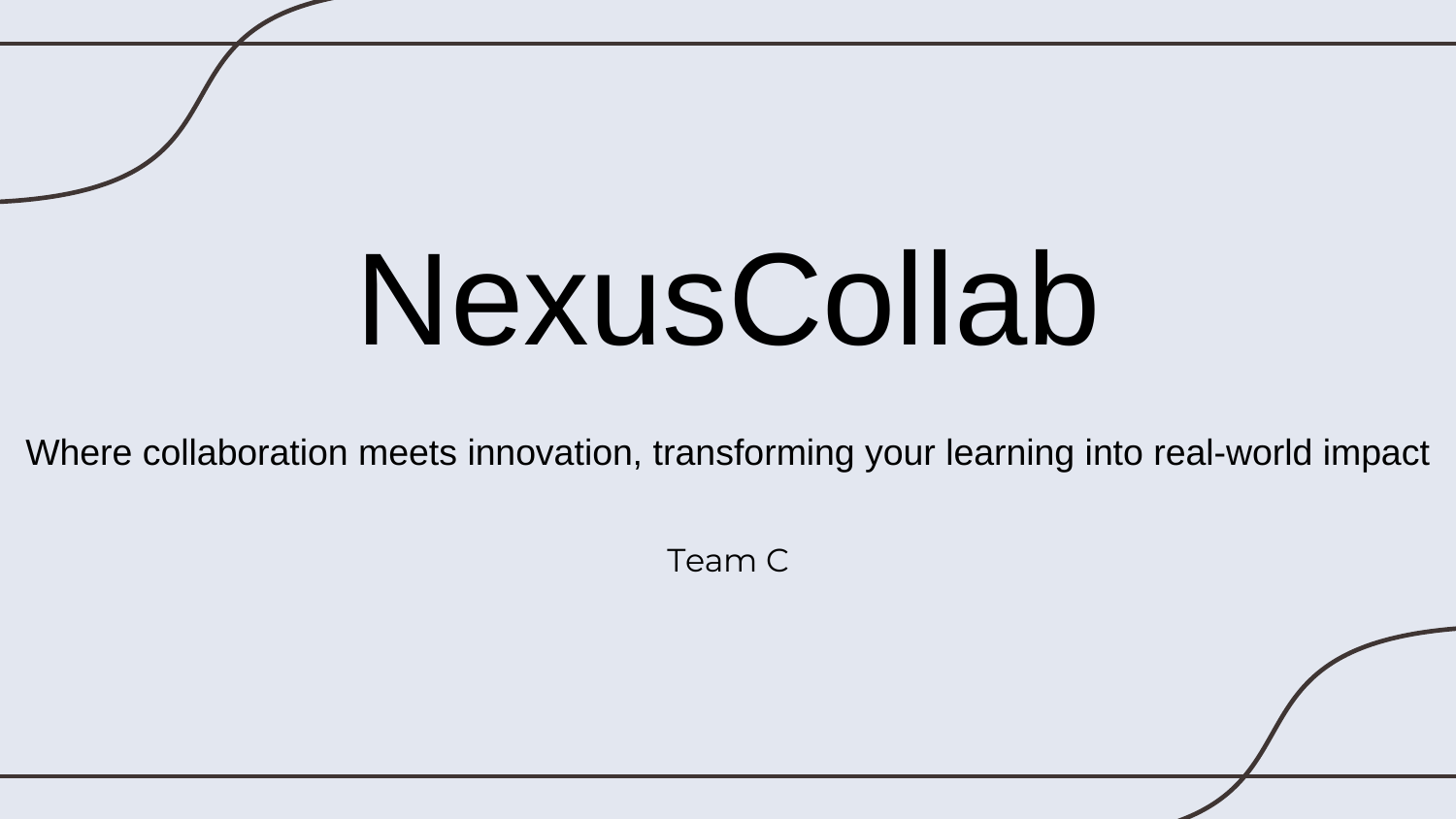

# NexusCollab
Where collaboration meets innovation, transforming your learning into real-world impact
Team C